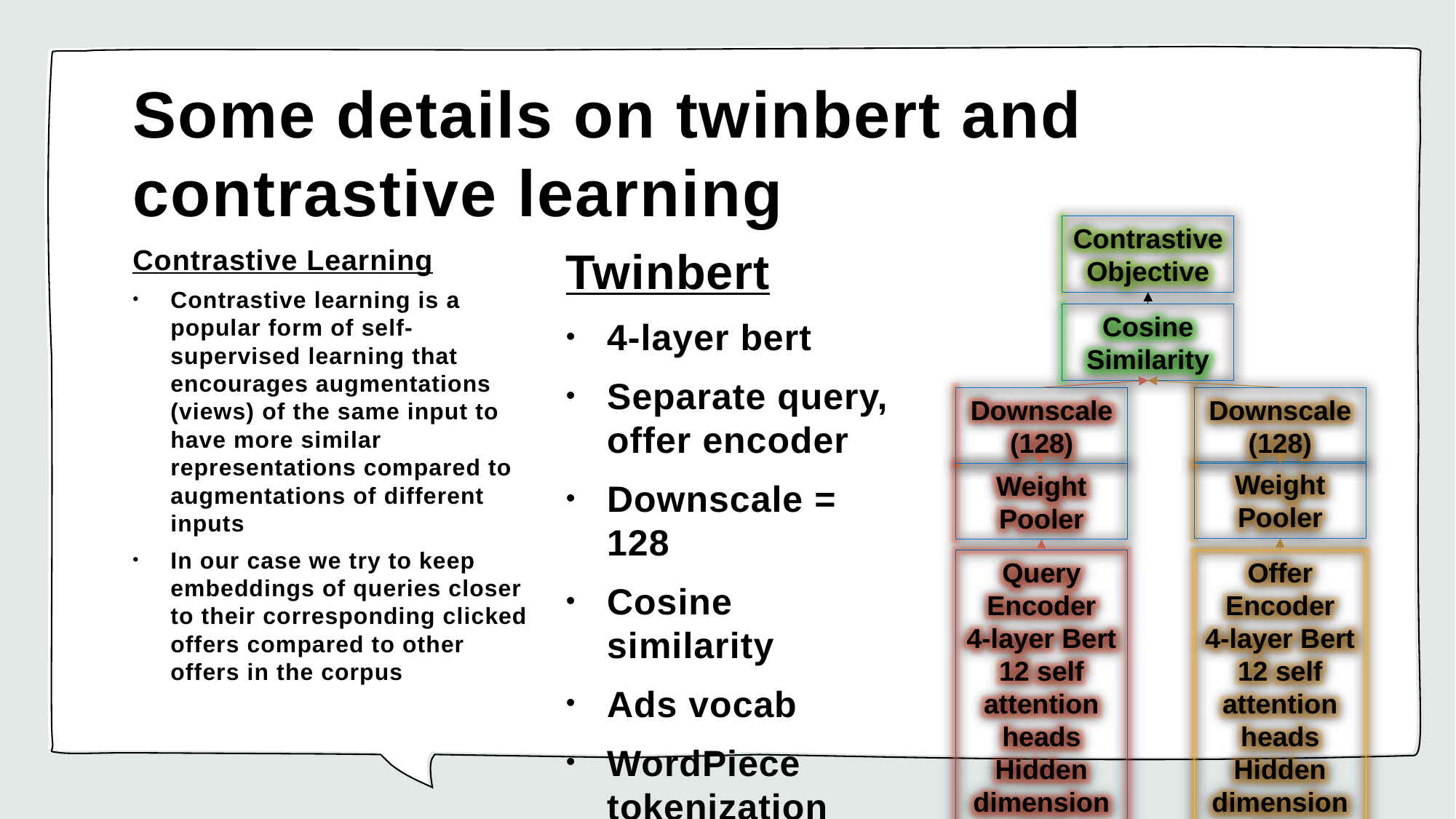

# Some details on twinbert and contrastive learning
Contrastive Objective
Twinbert
4-layer bert
Separate query, offer encoder
Downscale = 128
Cosine similarity
Ads vocab
WordPiece tokenization
Contrastive Learning
Contrastive learning is a popular form of self-supervised learning that encourages augmentations (views) of the same input to have more similar representations compared to augmentations of different inputs
In our case we try to keep embeddings of queries closer to their corresponding clicked offers compared to other offers in the corpus
Cosine Similarity
Downscale (128)
Downscale (128)
Weight Pooler
Weight Pooler
Query Encoder
4-layer Bert
12 self attention heads
Hidden dimension 768
32 tokens
Offer Encoder
4-layer Bert
12 self attention heads
Hidden dimension 768
64 tokens